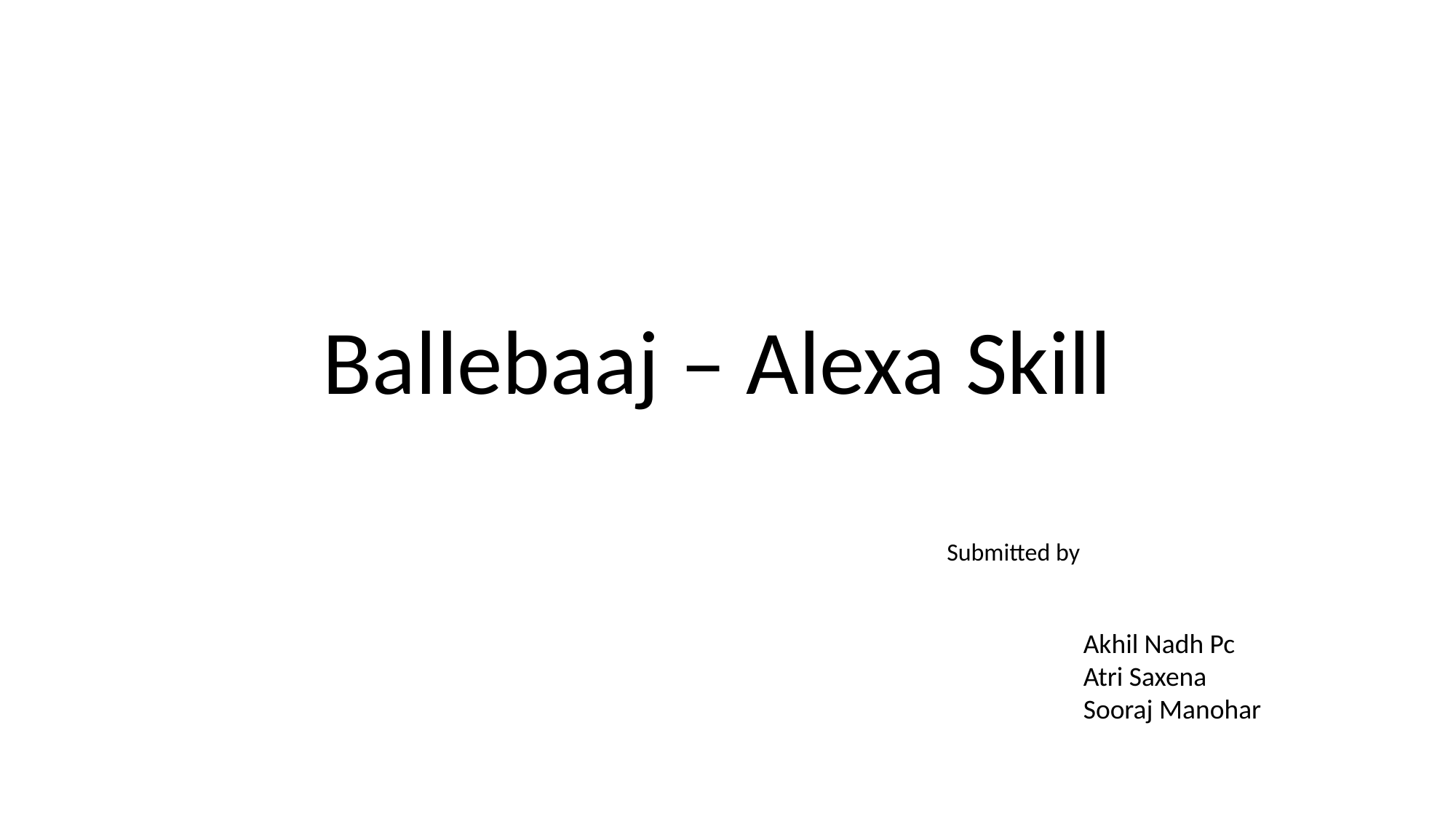

# Ballebaaj – Alexa Skill
Submitted by
Akhil Nadh Pc
Atri Saxena
Sooraj Manohar